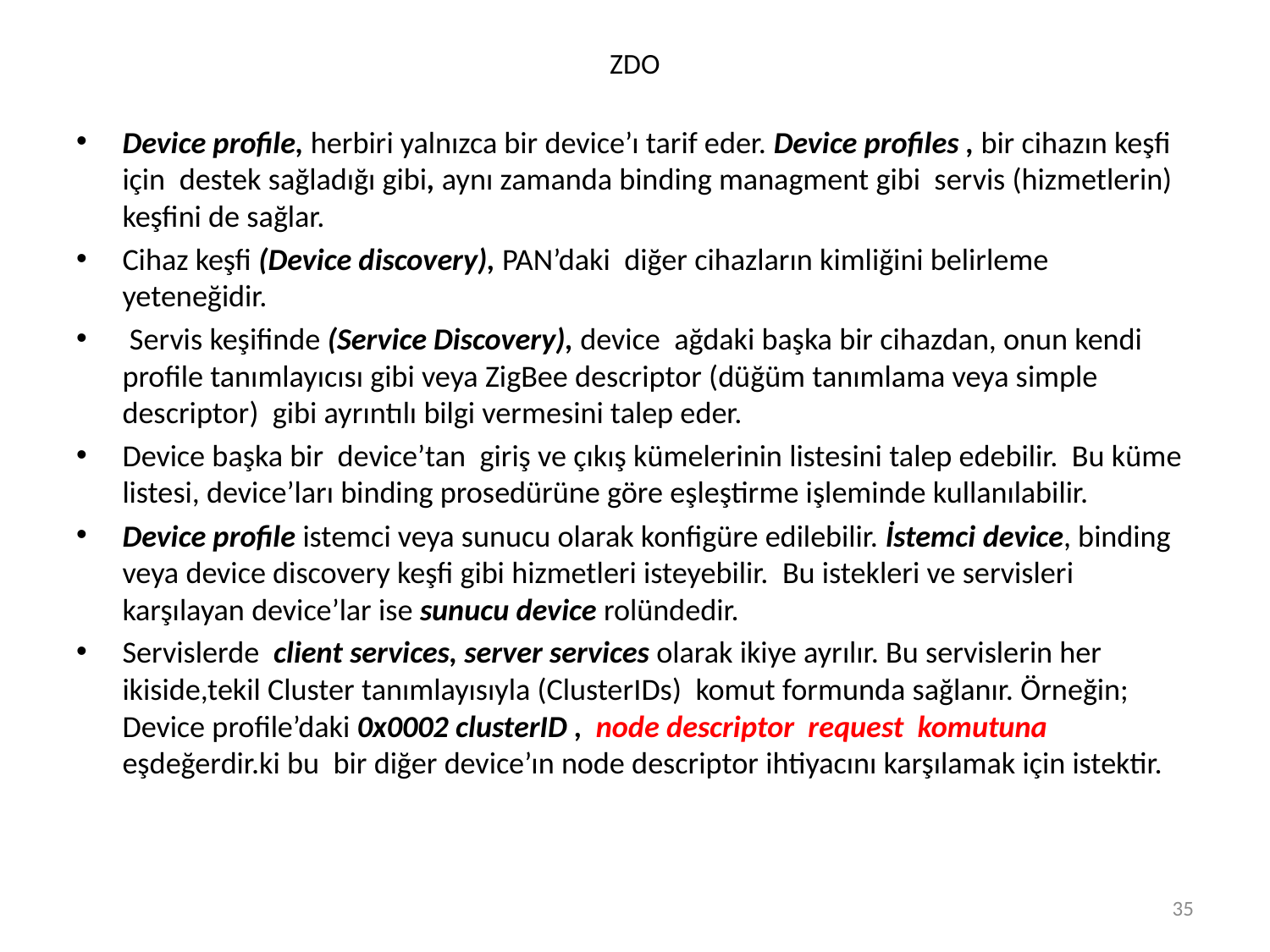

# ZDO
Device profile, herbiri yalnızca bir device’ı tarif eder. Device profiles , bir cihazın keşfi için  destek sağladığı gibi, aynı zamanda binding managment gibi  servis (hizmetlerin) keşfini de sağlar.
Cihaz keşfi (Device discovery), PAN’daki  diğer cihazların kimliğini belirleme yeteneğidir.
 Servis keşifinde (Service Discovery), device  ağdaki başka bir cihazdan, onun kendi profile tanımlayıcısı gibi veya ZigBee descriptor (düğüm tanımlama veya simple descriptor)  gibi ayrıntılı bilgi vermesini talep eder.
Device başka bir  device’tan  giriş ve çıkış kümelerinin listesini talep edebilir.  Bu küme listesi, device’ları binding prosedürüne göre eşleştirme işleminde kullanılabilir.
Device profile istemci veya sunucu olarak konfigüre edilebilir. İstemci device, binding veya device discovery keşfi gibi hizmetleri isteyebilir.  Bu istekleri ve servisleri karşılayan device’lar ise sunucu device rolündedir.
Servislerde  client services, server services olarak ikiye ayrılır. Bu servislerin her ikiside,tekil Cluster tanımlayısıyla (ClusterIDs)  komut formunda sağlanır. Örneğin;  Device profile’daki 0x0002 clusterID ,  node descriptor  request  komutuna eşdeğerdir.ki bu  bir diğer device’ın node descriptor ihtiyacını karşılamak için istektir.

35